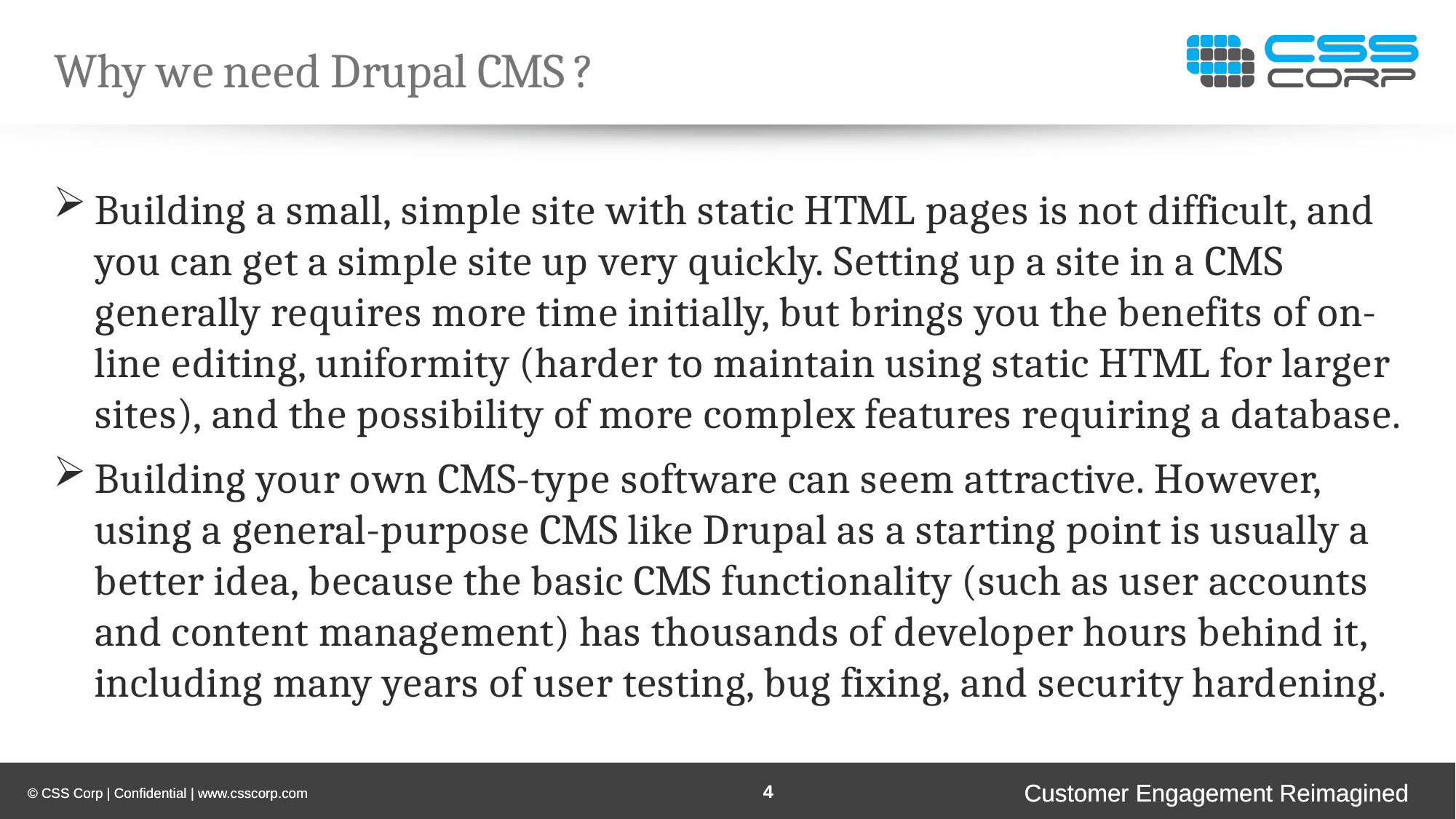

Why we need Drupal CMS ?
Building a small, simple site with static HTML pages is not difficult, and you can get a simple site up very quickly. Setting up a site in a CMS generally requires more time initially, but brings you the benefits of on-line editing, uniformity (harder to maintain using static HTML for larger sites), and the possibility of more complex features requiring a database.
Building your own CMS-type software can seem attractive. However, using a general-purpose CMS like Drupal as a starting point is usually a better idea, because the basic CMS functionality (such as user accounts and content management) has thousands of developer hours behind it, including many years of user testing, bug fixing, and security hardening.